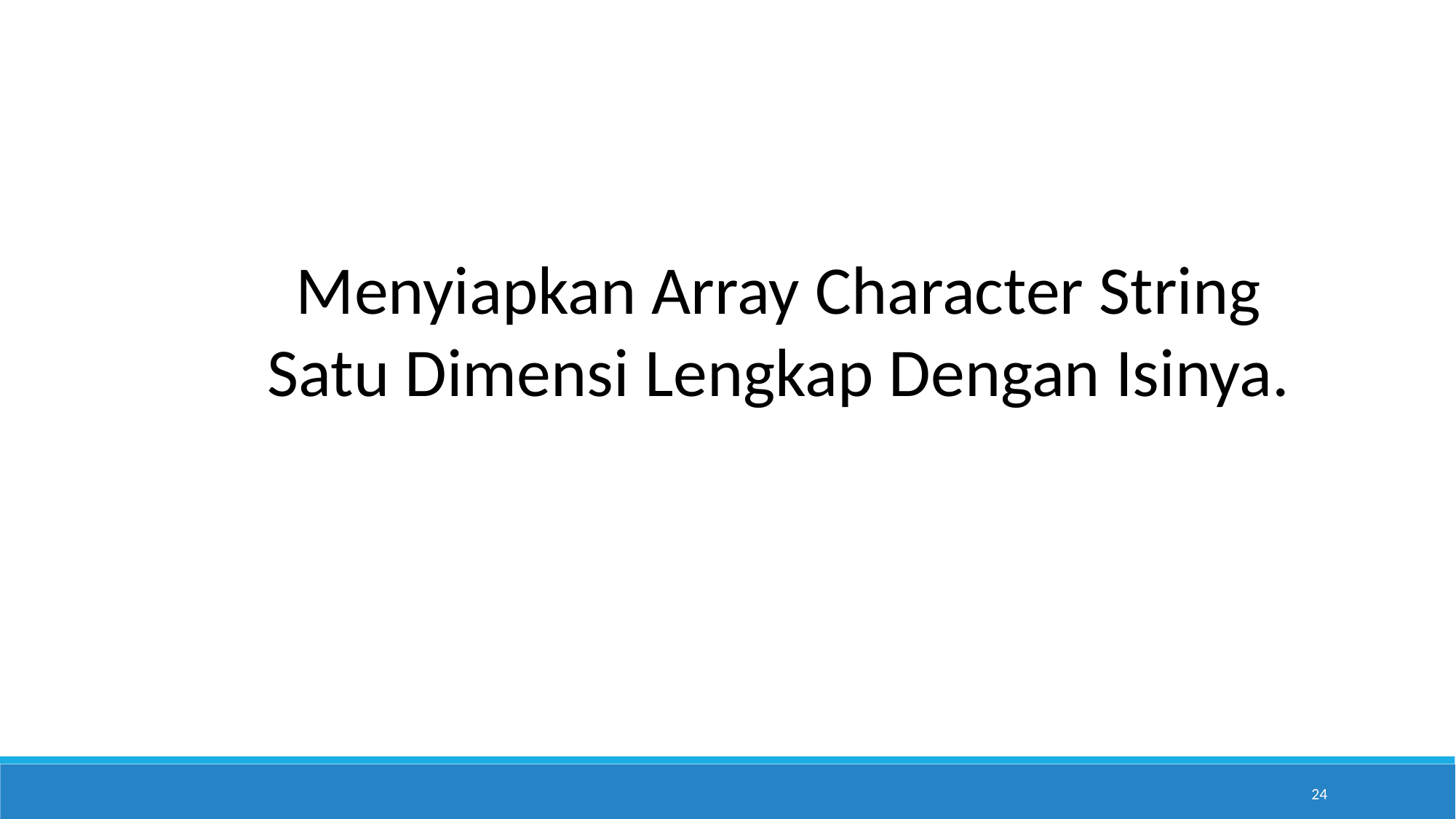

Menyiapkan Array Character String Satu Dimensi Lengkap Dengan Isinya.
24